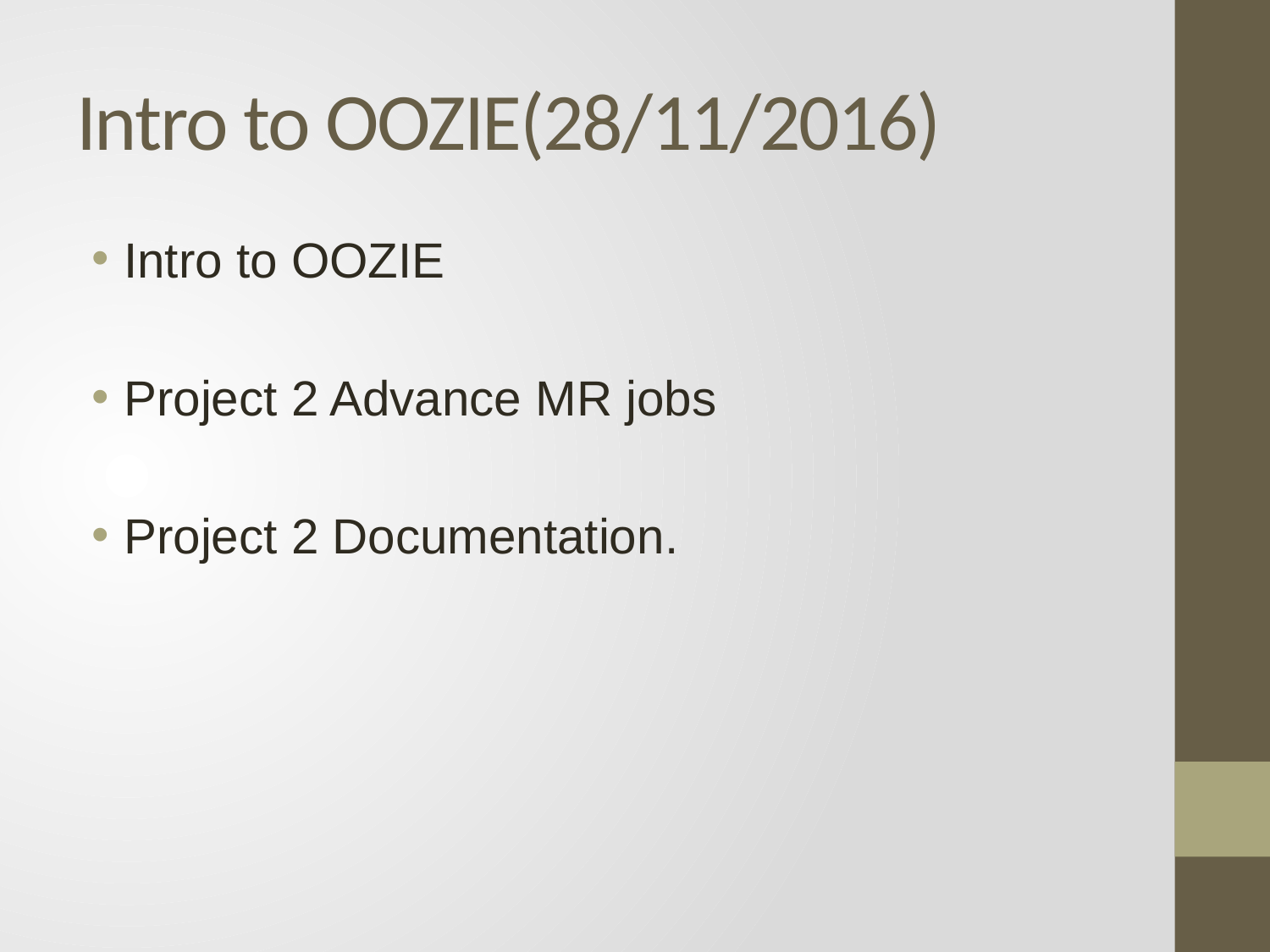

# Intro to OOZIE(28/11/2016)
Intro to OOZIE

Project 2 Advance MR jobs

Project 2 Documentation.